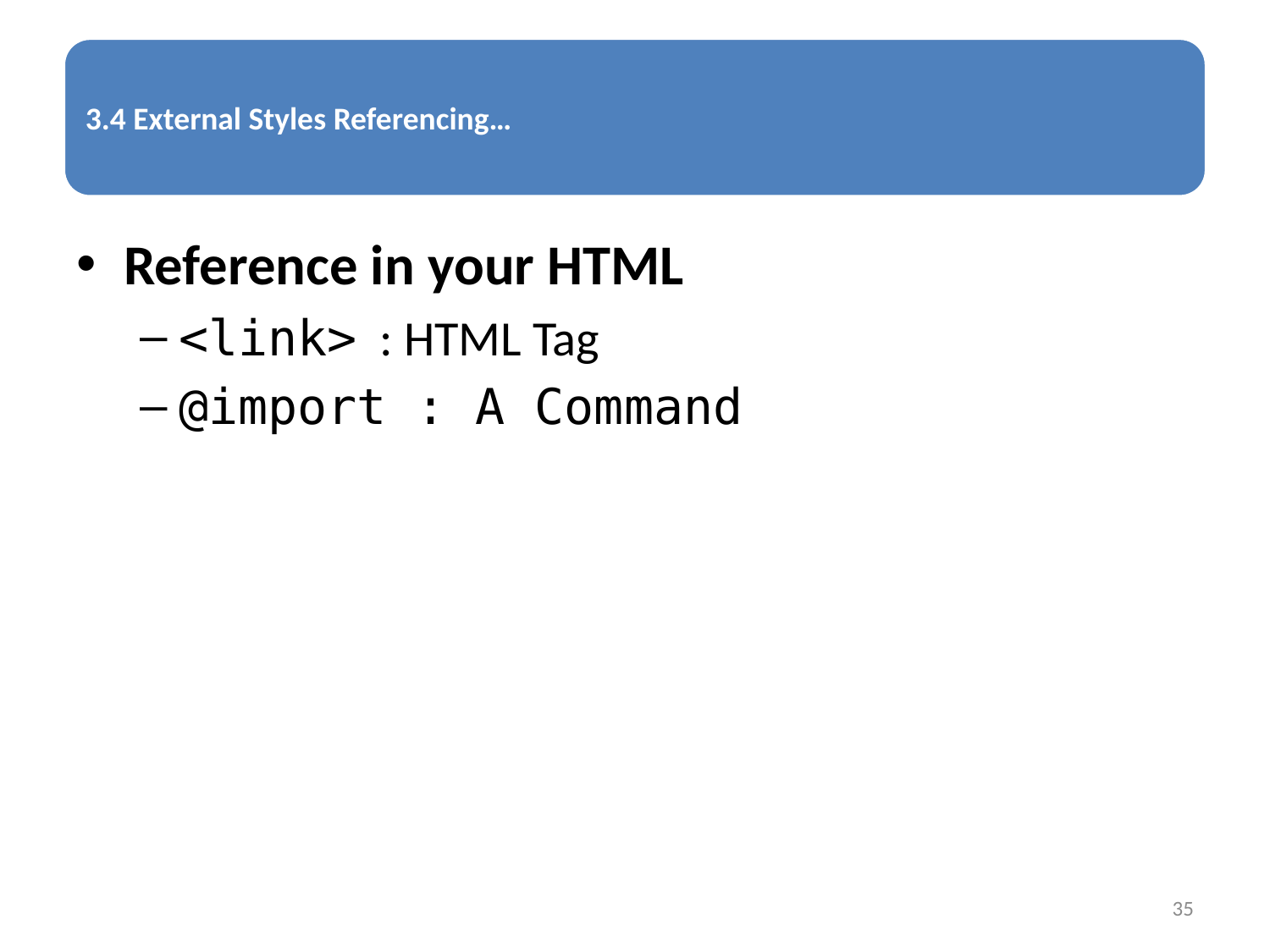

3.4 External Styles Referencing…
Reference in your HTML
<link>  : HTML Tag
@import : A Command
35